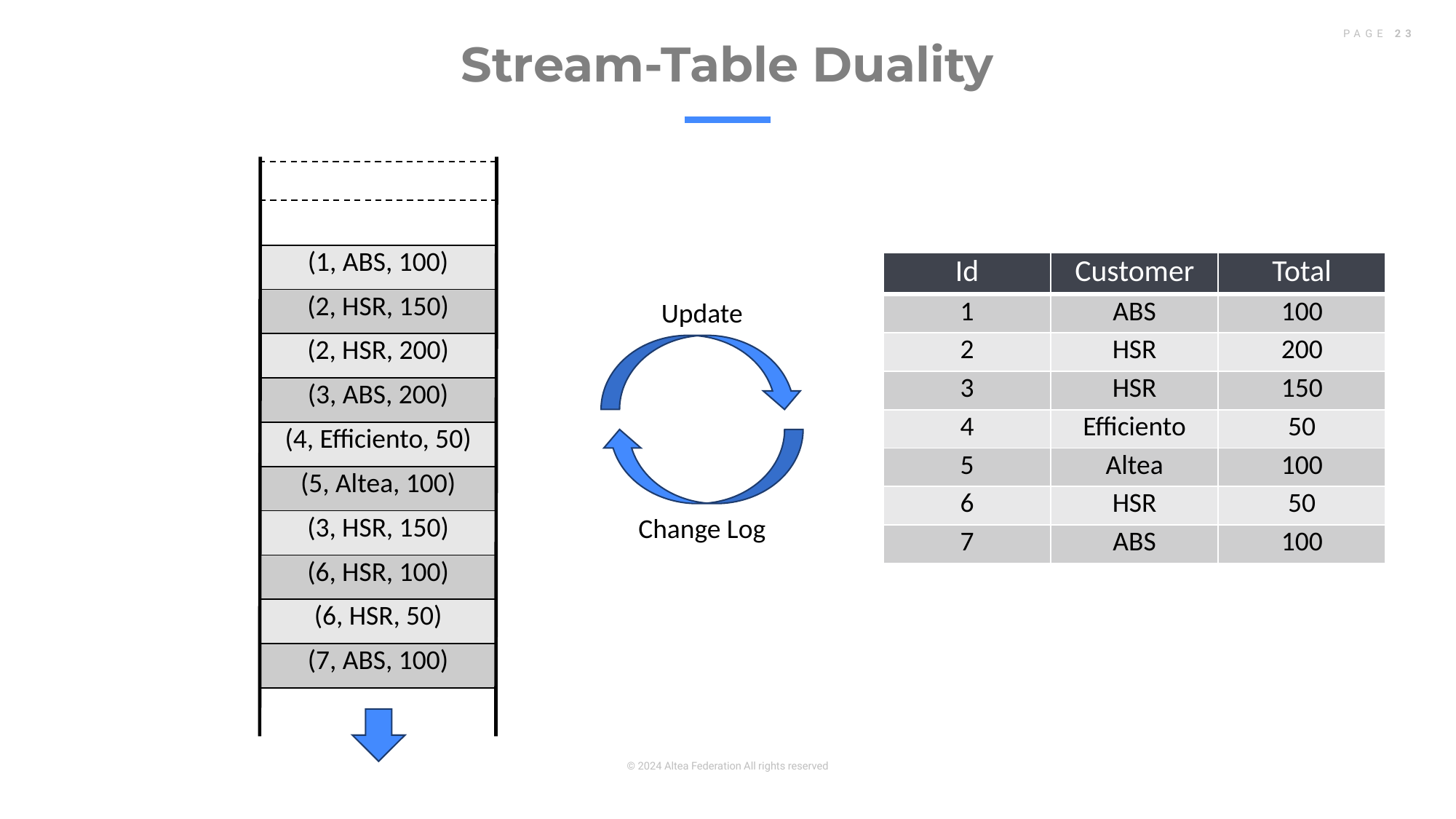

# Stream-Table Duality
PAGE 23
| (1, ABS, 100) |
| --- |
| (2, HSR, 150) |
| (2, HSR, 200) |
| (3, ABS, 200) |
| (4, Efficiento, 50) |
| (5, Altea, 100) |
| (3, HSR, 150) |
| (6, HSR, 100) |
| (6, HSR, 50) |
| (7, ABS, 100) |
| Id | Customer | Total |
| --- | --- | --- |
| 1 | ABS | 100 |
| 2 | HSR | 200 |
| 3 | HSR | 150 |
| 4 | Efficiento | 50 |
| 5 | Altea | 100 |
| 6 | HSR | 50 |
| 7 | ABS | 100 |
Update

Change Log